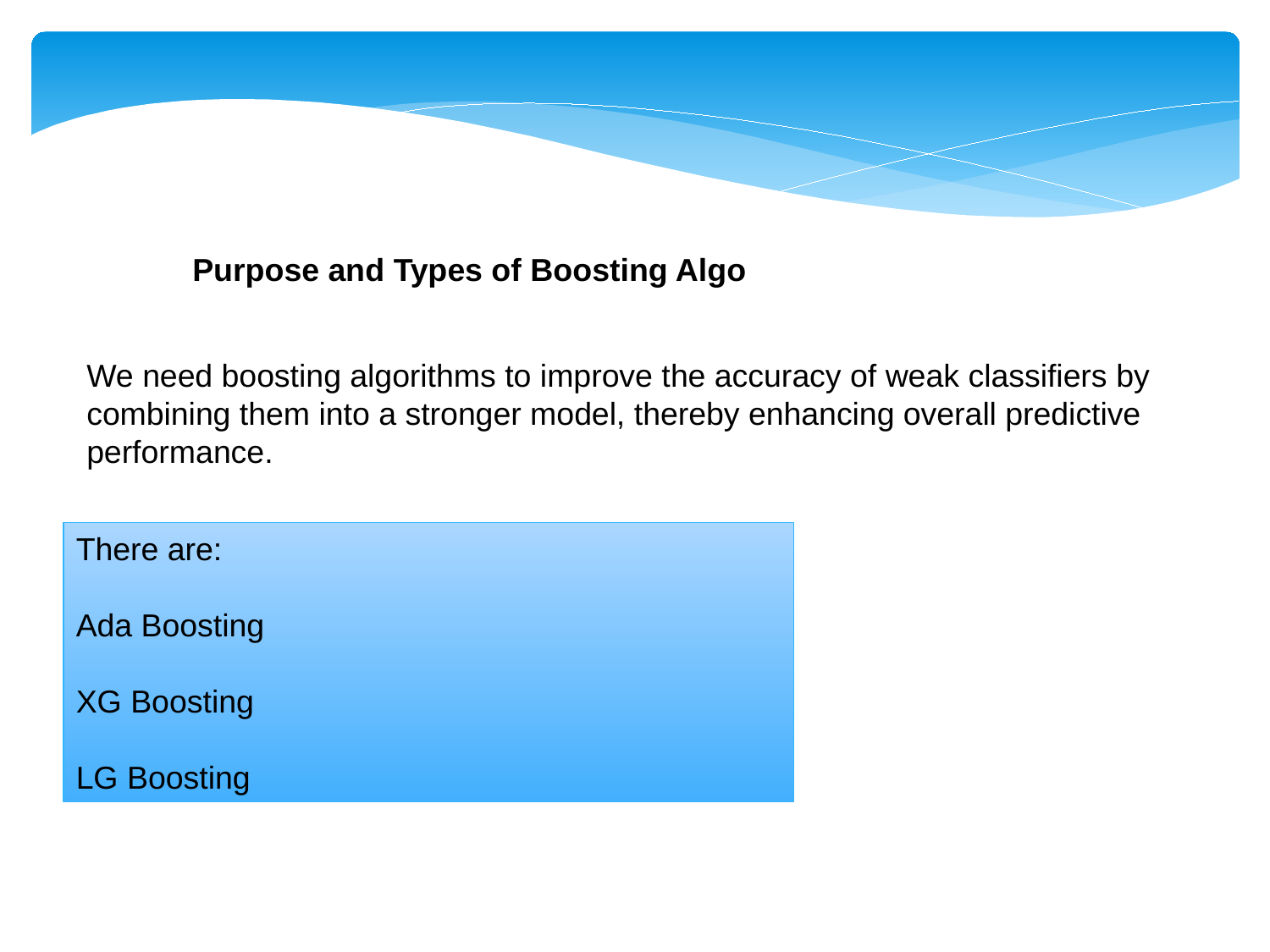

Purpose and Types of Boosting Algo
We need boosting algorithms to improve the accuracy of weak classifiers by combining them into a stronger model, thereby enhancing overall predictive performance.
There are:

Ada Boosting

XG Boosting

LG Boosting